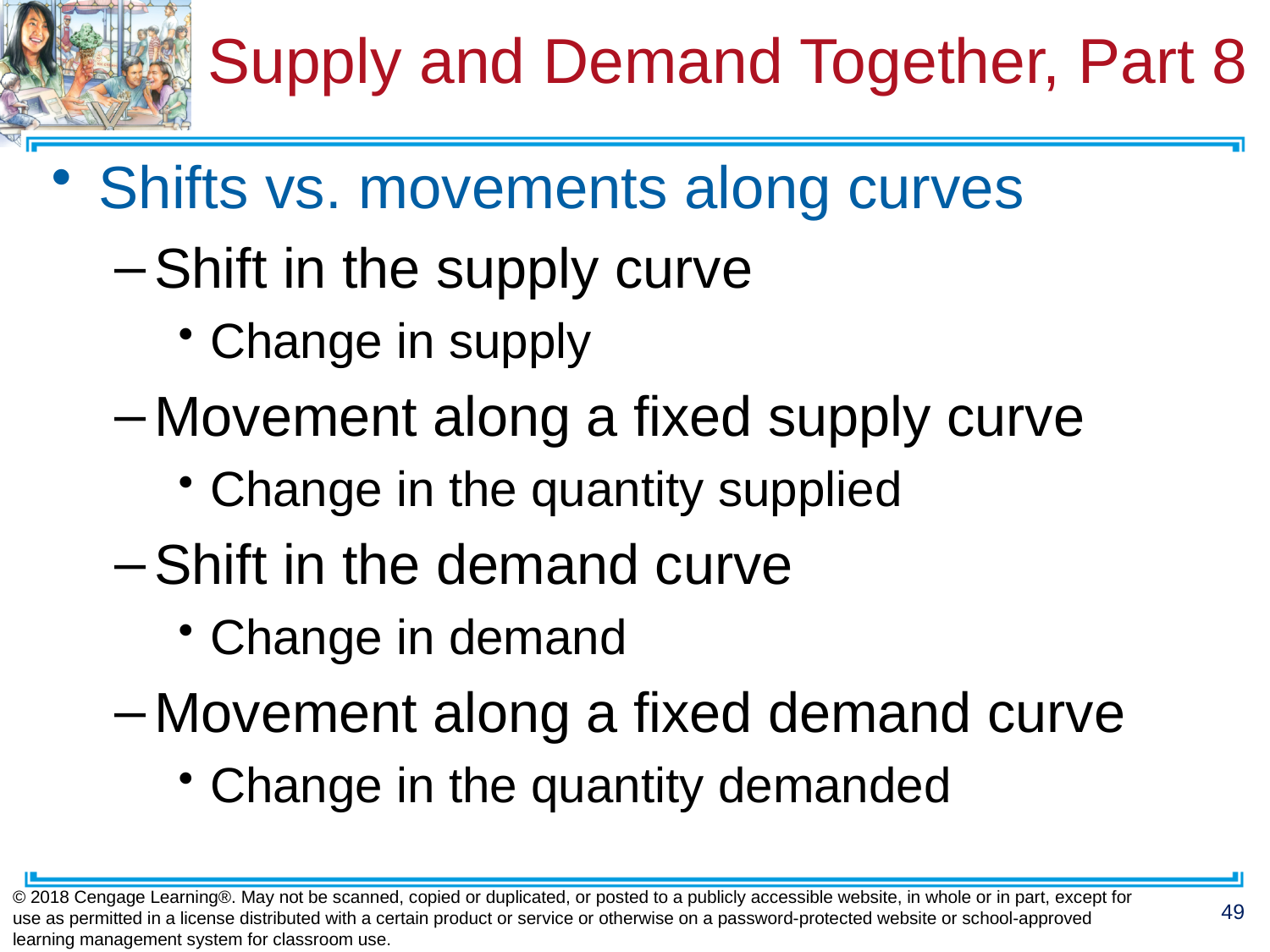

# Supply and Demand Together, Part 8
Shifts vs. movements along curves
Shift in the supply curve
Change in supply
Movement along a fixed supply curve
Change in the quantity supplied
Shift in the demand curve
Change in demand
Movement along a fixed demand curve
Change in the quantity demanded
© 2018 Cengage Learning®. May not be scanned, copied or duplicated, or posted to a publicly accessible website, in whole or in part, except for use as permitted in a license distributed with a certain product or service or otherwise on a password-protected website or school-approved learning management system for classroom use.
49